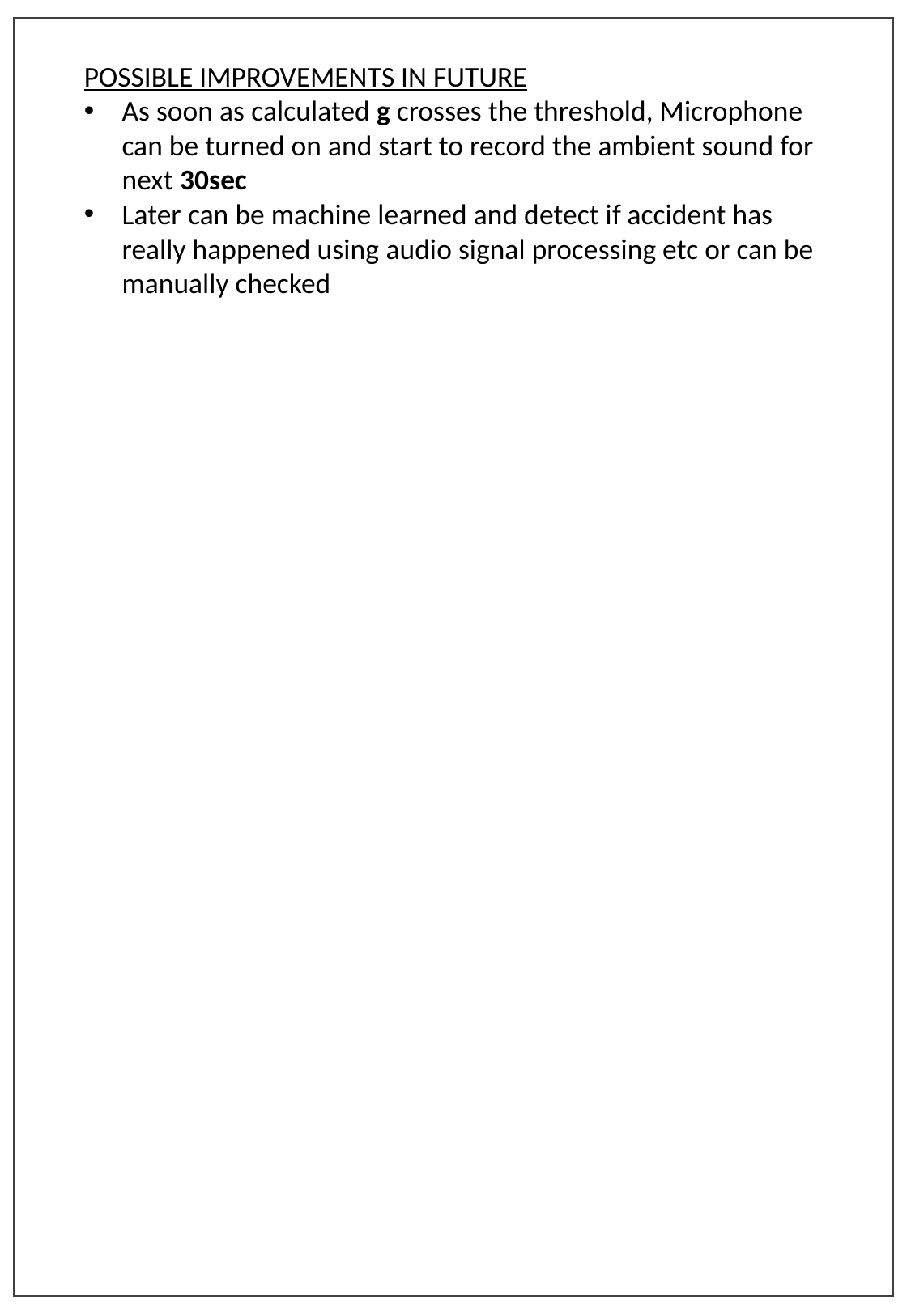

POSSIBLE IMPROVEMENTS IN FUTURE
As soon as calculated g crosses the threshold, Microphone can be turned on and start to record the ambient sound for next 30sec
Later can be machine learned and detect if accident has really happened using audio signal processing etc or can be manually checked